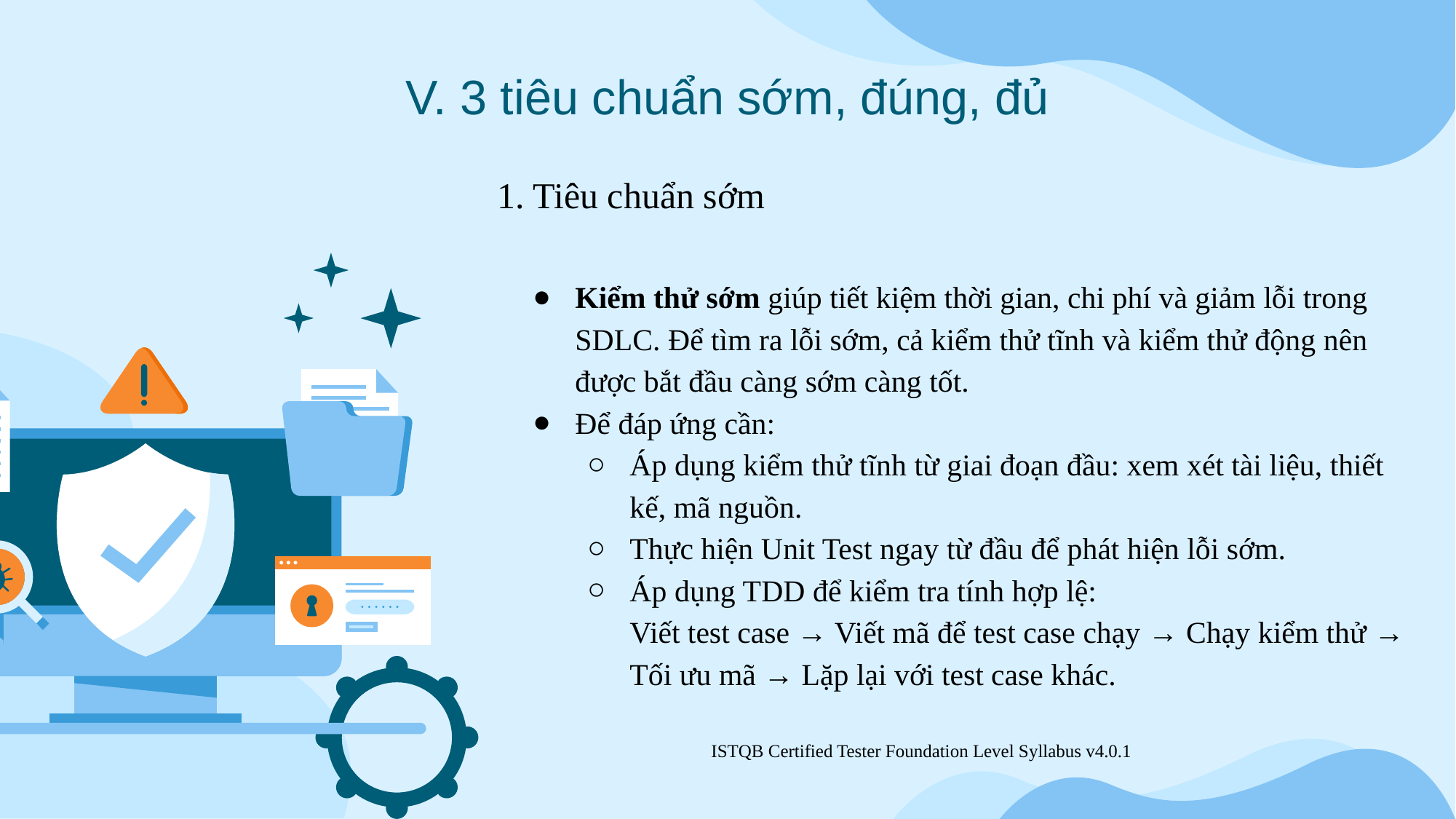

# V. 3 tiêu chuẩn sớm, đúng, đủ

1. Tiêu chuẩn sớm

Kiểm thử sớm giúp tiết kiệm thời gian, chi phí và giảm lỗi trong SDLC. Để tìm ra lỗi sớm, cả kiểm thử tĩnh và kiểm thử động nên được bắt đầu càng sớm càng tốt.
Để đáp ứng cần:
Áp dụng kiểm thử tĩnh từ giai đoạn đầu: xem xét tài liệu, thiết kế, mã nguồn.
Thực hiện Unit Test ngay từ đầu để phát hiện lỗi sớm.
Áp dụng TDD để kiểm tra tính hợp lệ:
Viết test case → Viết mã để test case chạy → Chạy kiểm thử → Tối ưu mã → Lặp lại với test case khác.
ISTQB Certified Tester Foundation Level Syllabus v4.0.1